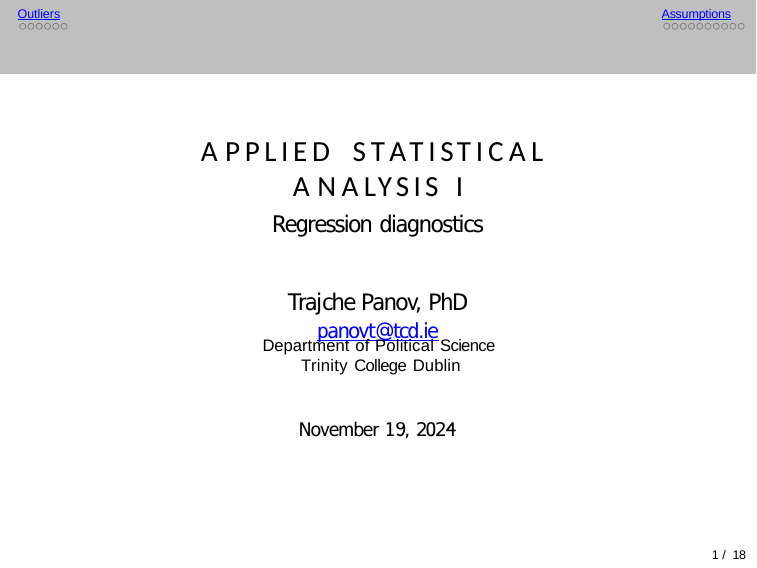

Outliers
Assumptions

Applied  Statistical  Analysis  I
Regression diagnostics

Trajche Panov, PhD
panovt@tcd.ie
Department of Political Science  Trinity College Dublin

November 19, 2024
1 / 18